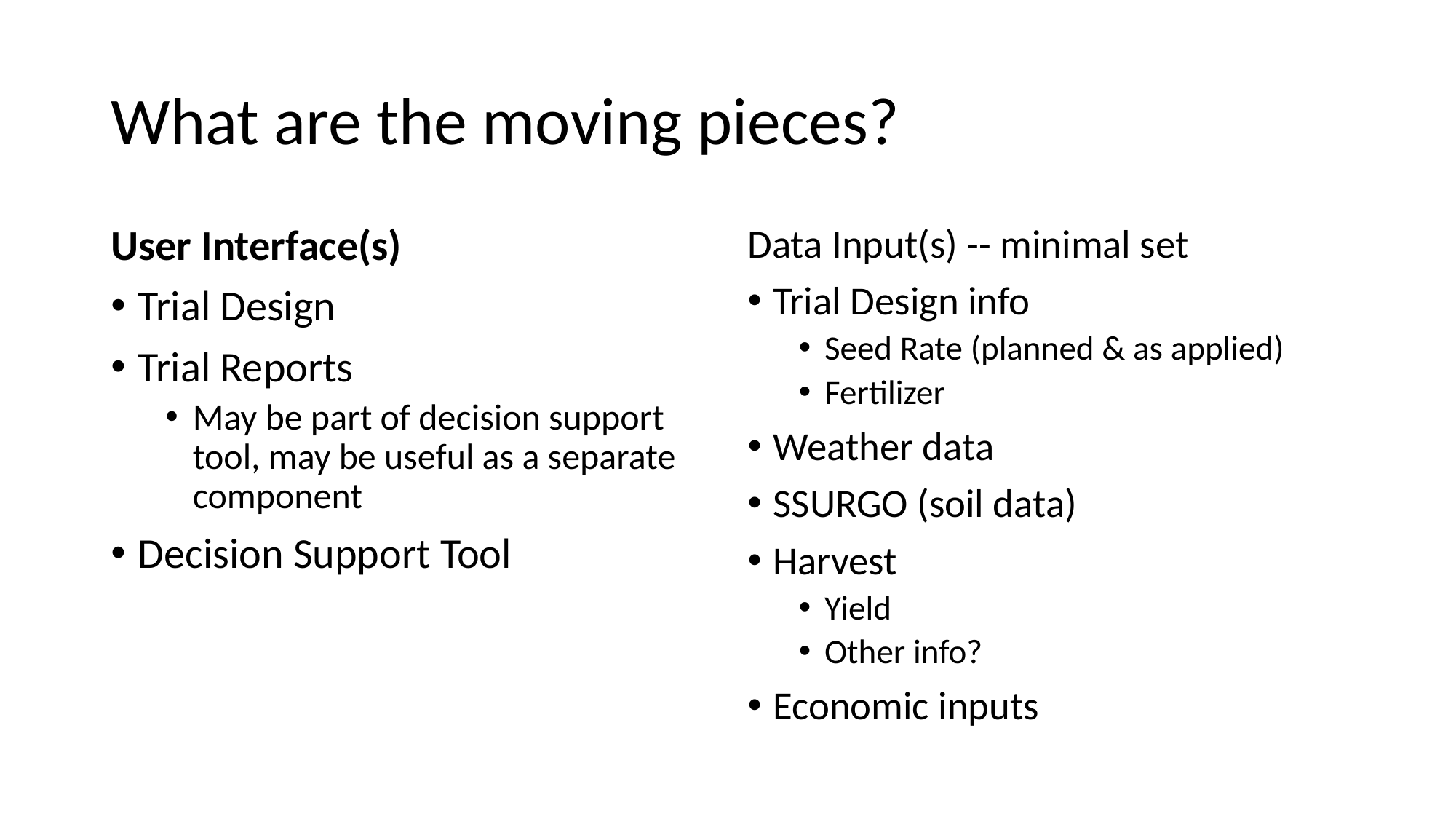

# What are the moving pieces?
User Interface(s)
Trial Design
Trial Reports
May be part of decision support tool, may be useful as a separate component
Decision Support Tool
Data Input(s) -- minimal set
Trial Design info
Seed Rate (planned & as applied)
Fertilizer
Weather data
SSURGO (soil data)
Harvest
Yield
Other info?
Economic inputs